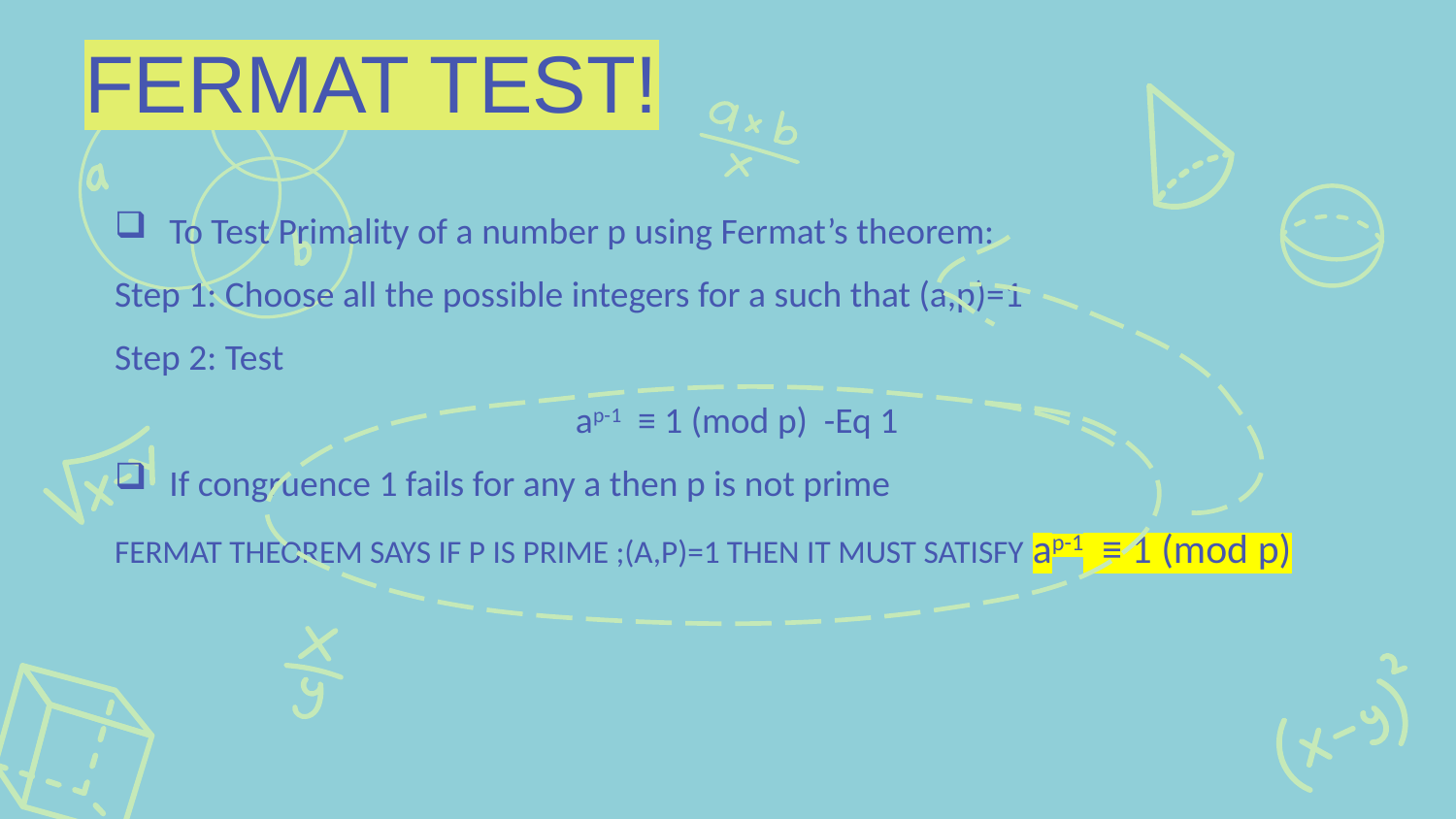

# FERMAT TEST!
To Test Primality of a number p using Fermat’s theorem:
Step 1: Choose all the possible integers for a such that (a,p)=1
Step 2: Test
ap-1  ≡ 1 (mod p)  -Eq 1
If congruence 1 fails for any a then p is not prime
FERMAT THEOREM SAYS IF P IS PRIME ;(A,P)=1 THEN IT MUST SATISFY ap-1  ≡ 1 (mod p)